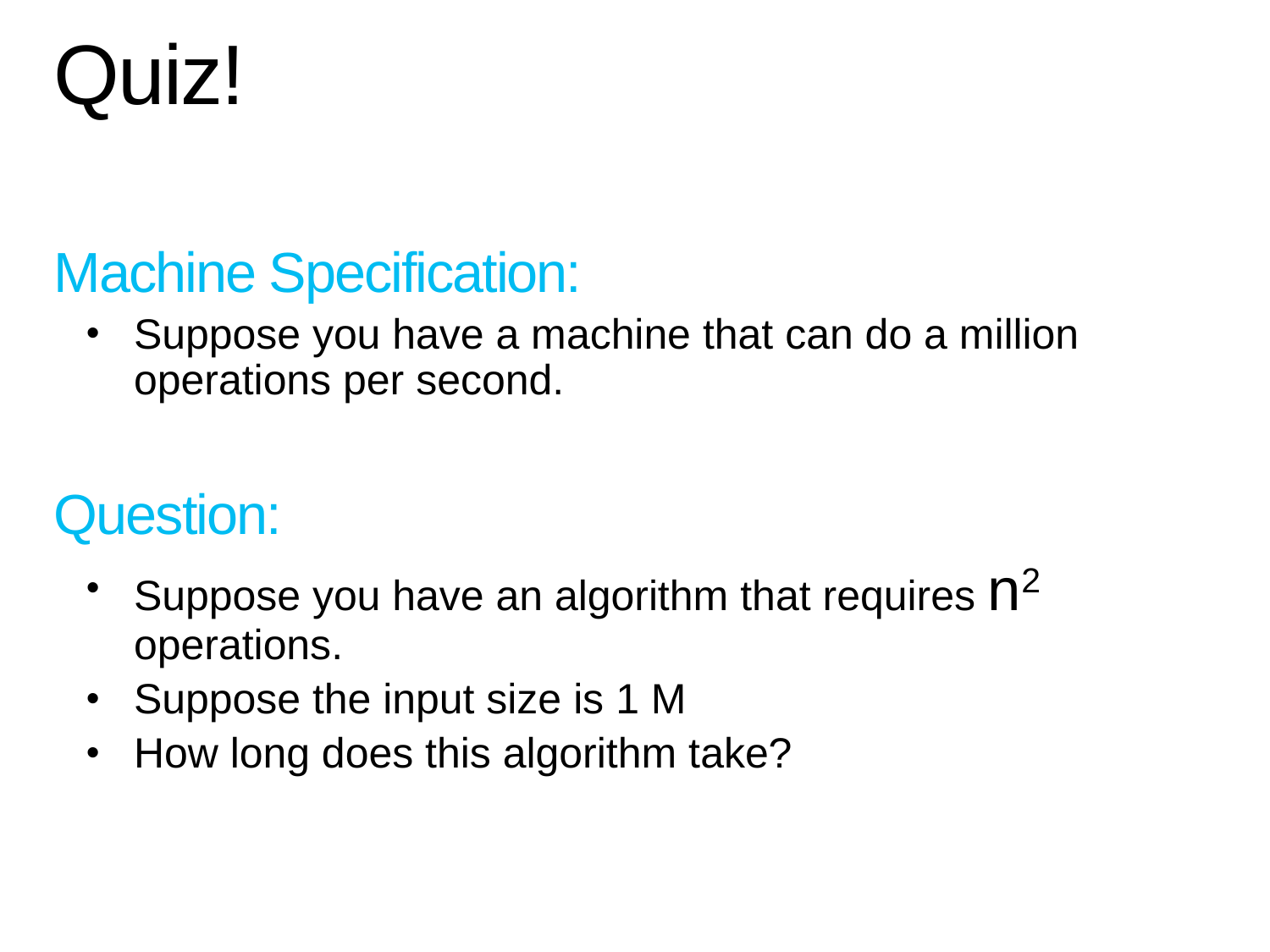

# Quiz!
Machine Specification:
Suppose you have a machine that can do a million operations per second.

Question:
Suppose you have an algorithm that requires n2 operations.
Suppose the input size is 1 M
How long does this algorithm take?